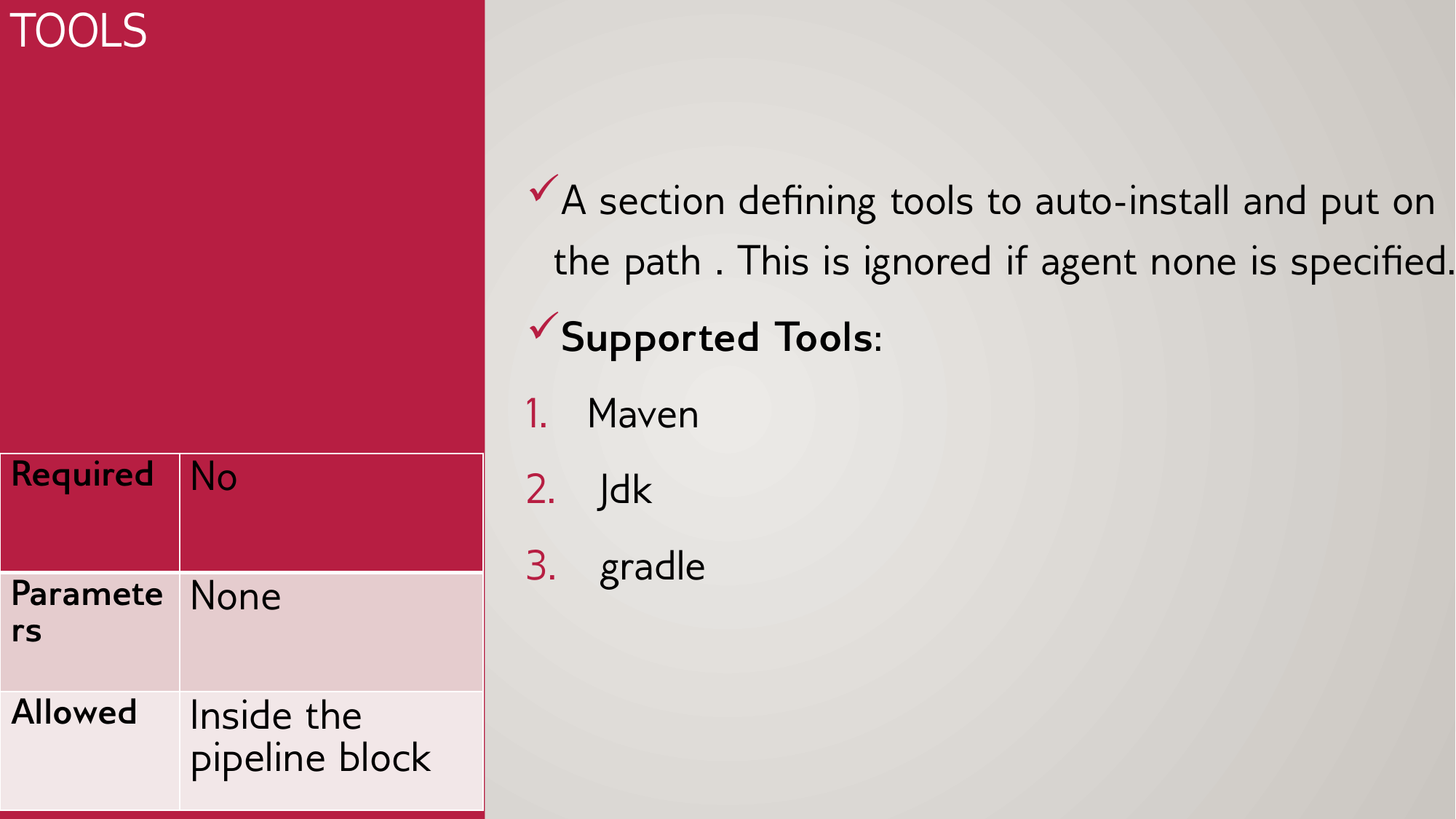

# tools

A section defining tools to auto-install and put on the path . This is ignored if agent none is specified.
Supported Tools:
Maven
 Jdk
 gradle

| Required | No |
| --- | --- |
| Parameters | None |
| Allowed | Inside the pipeline block |